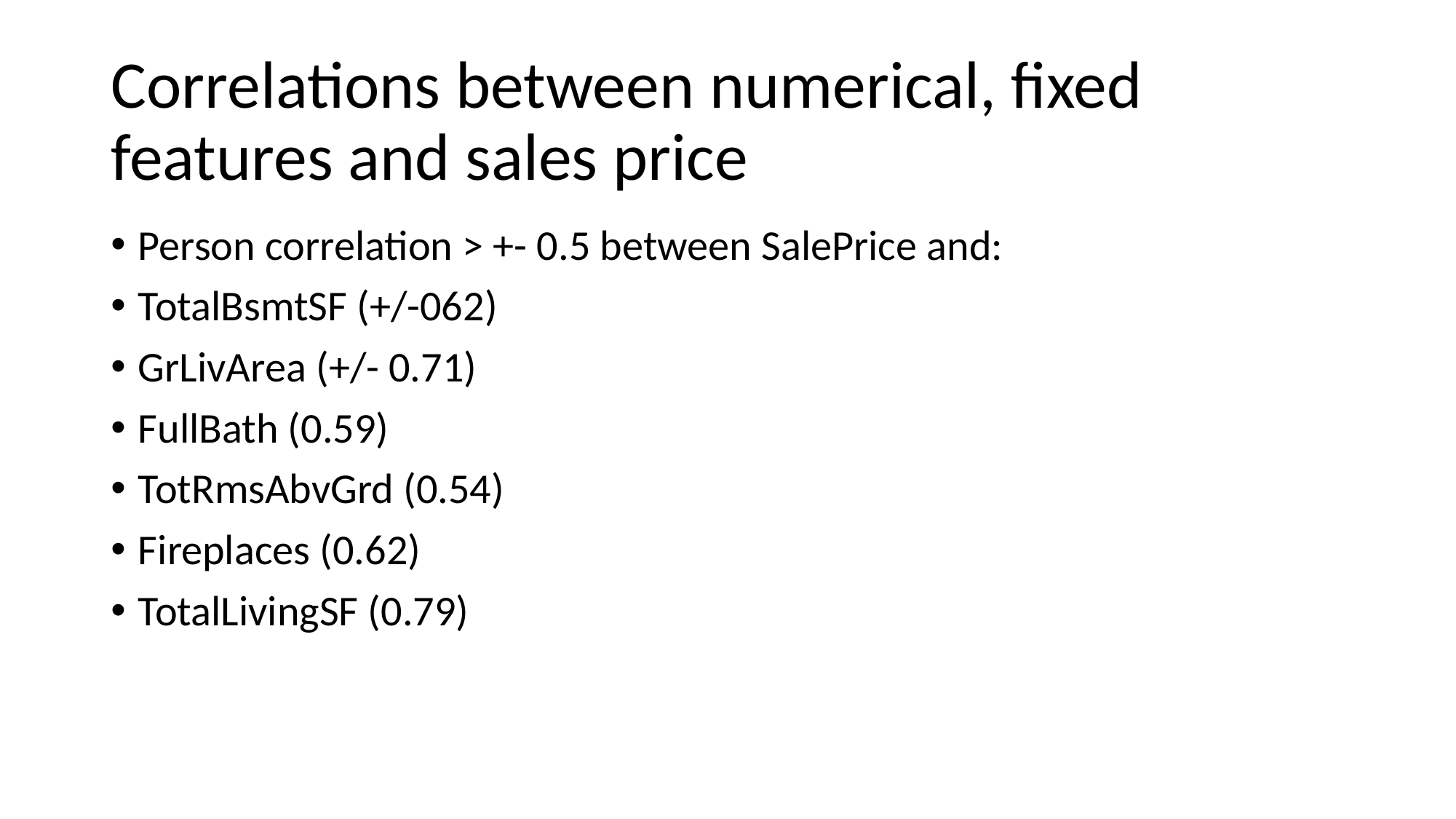

# Correlations between numerical, fixed features and sales price
Person correlation > +- 0.5 between SalePrice and:
TotalBsmtSF (+/-062)
GrLivArea (+/- 0.71)
FullBath (0.59)
TotRmsAbvGrd (0.54)
Fireplaces (0.62)
TotalLivingSF (0.79)